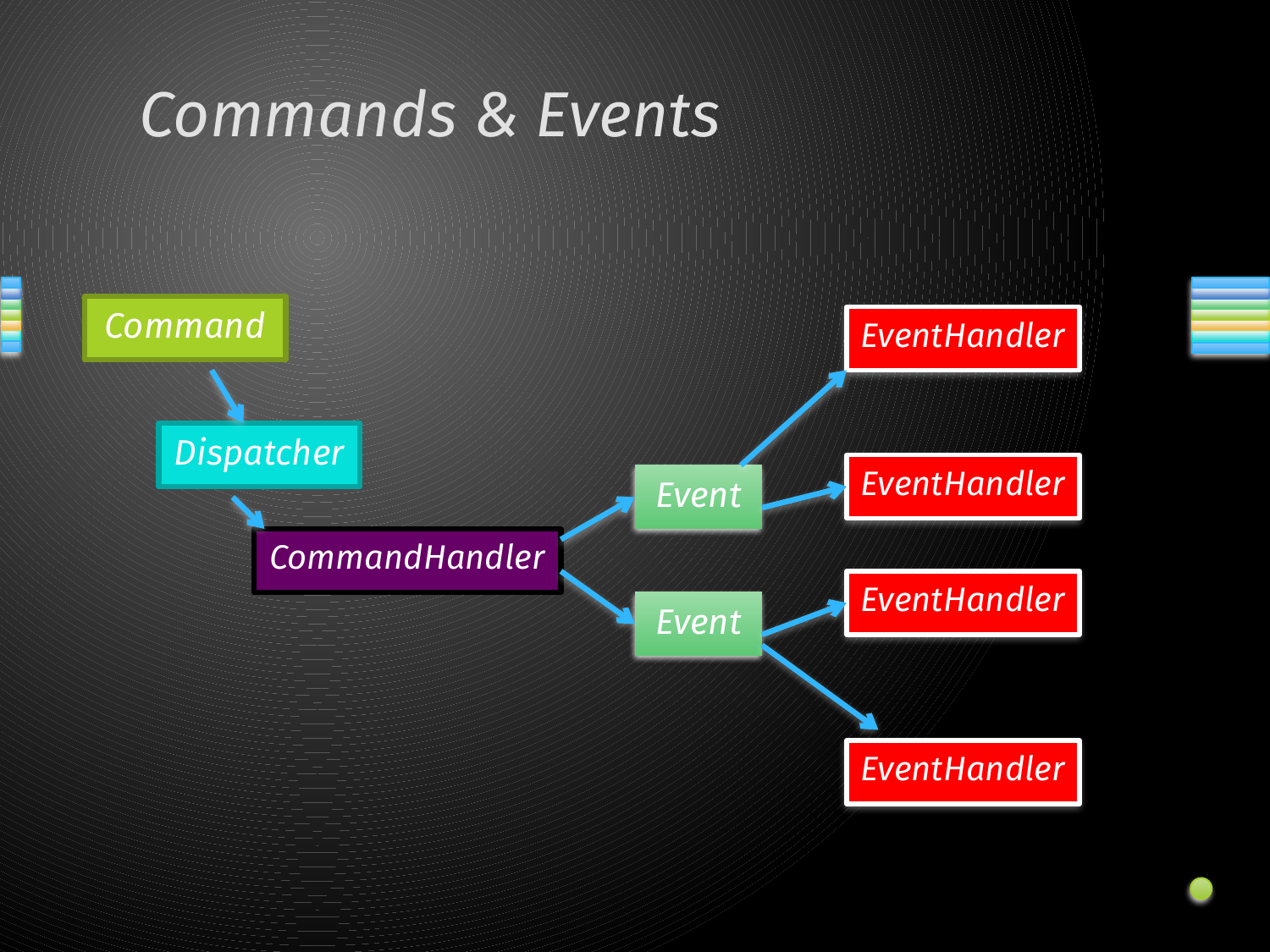

# Commands & Events
Command

EventHandler

Dispatcher
EventHandler

Event
CommandHandler
EventHandler

Event
EventHandler